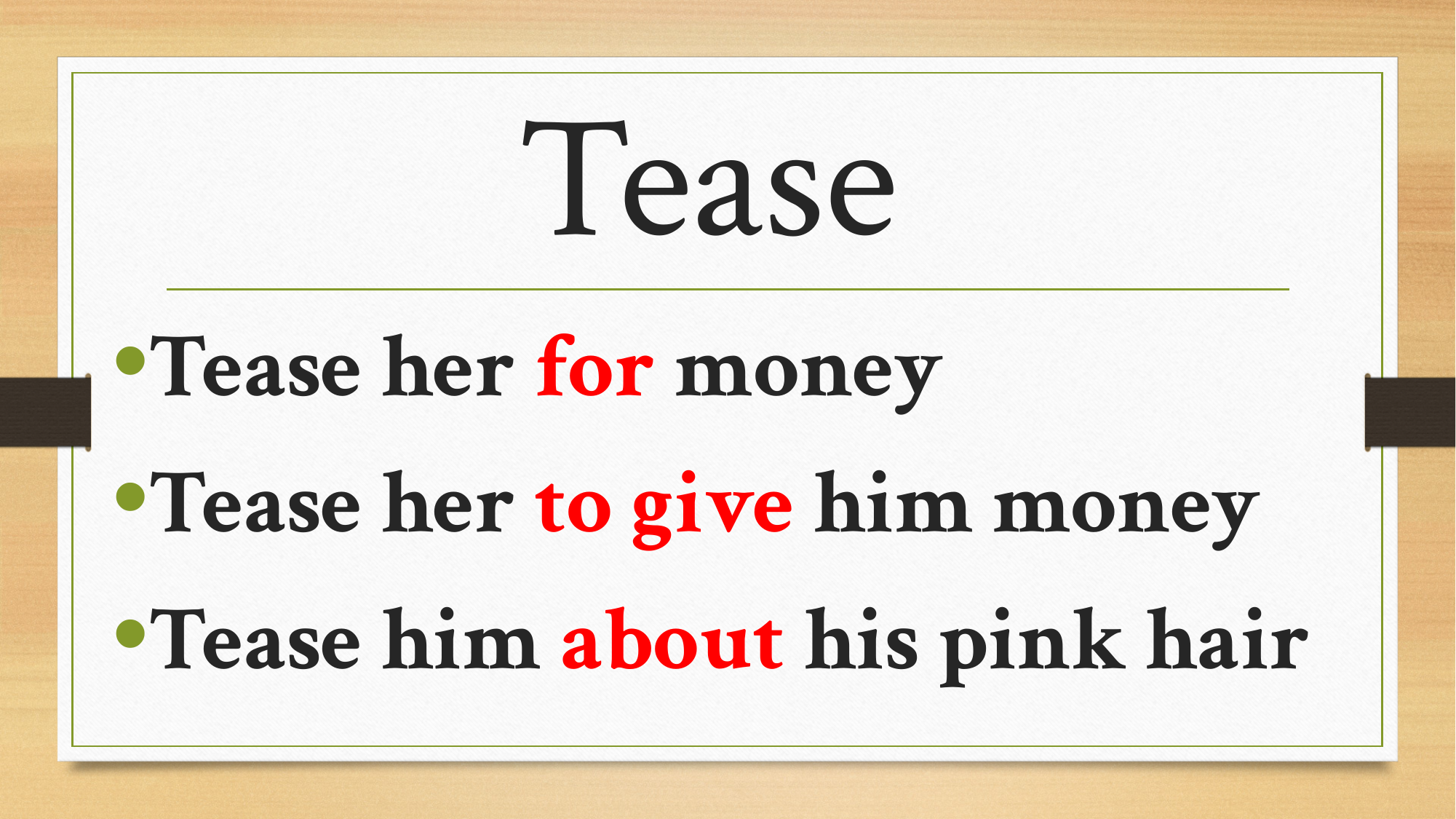

# Tease
Tease her for money
Tease her to give him money
Tease him about his pink hair